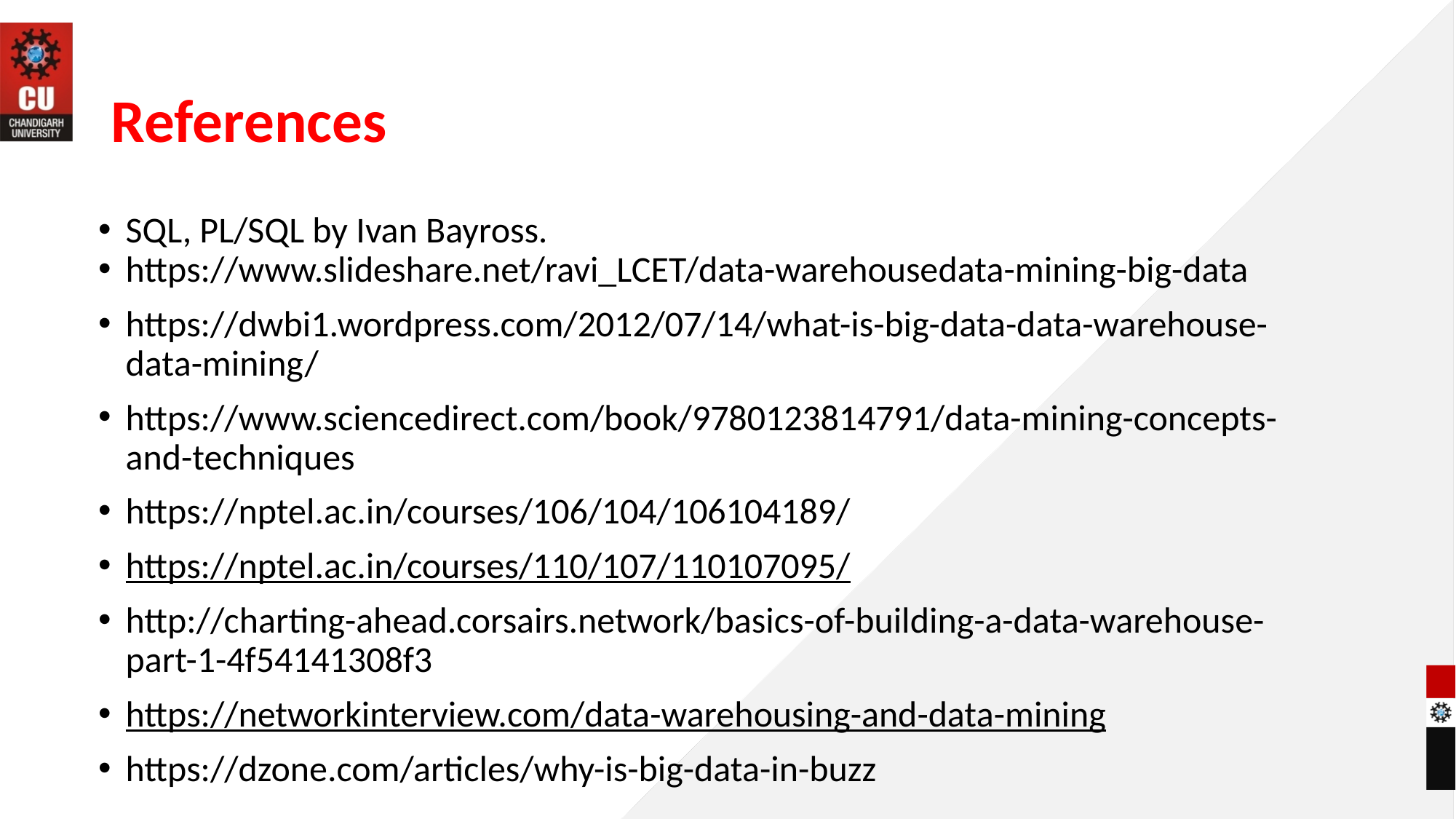

# References

SQL, PL/SQL by Ivan Bayross.
https://www.slideshare.net/ravi_LCET/data-warehousedata-mining-big-data
https://dwbi1.wordpress.com/2012/07/14/what-is-big-data-data-warehouse-data-mining/
https://www.sciencedirect.com/book/9780123814791/data-mining-concepts-and-techniques
https://nptel.ac.in/courses/106/104/106104189/
https://nptel.ac.in/courses/110/107/110107095/
http://charting-ahead.corsairs.network/basics-of-building-a-data-warehouse-part-1-4f54141308f3
https://networkinterview.com/data-warehousing-and-data-mining
https://dzone.com/articles/why-is-big-data-in-buzz